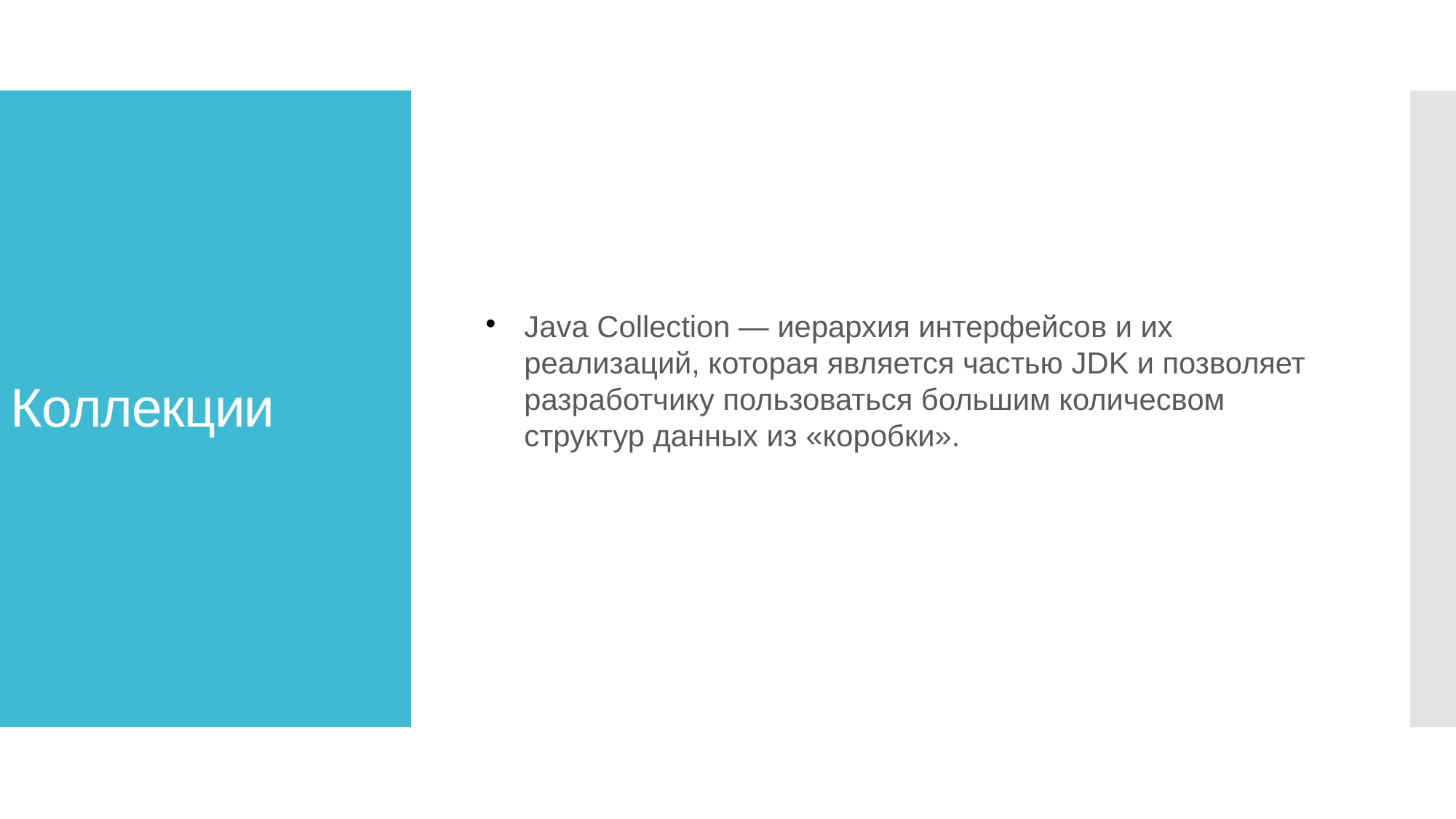

Java Collection — иерархия интерфейсов и их реализаций, которая является частью JDK и позволяет разработчику пользоваться большим количесвом структур данных из «коробки».

Коллекции